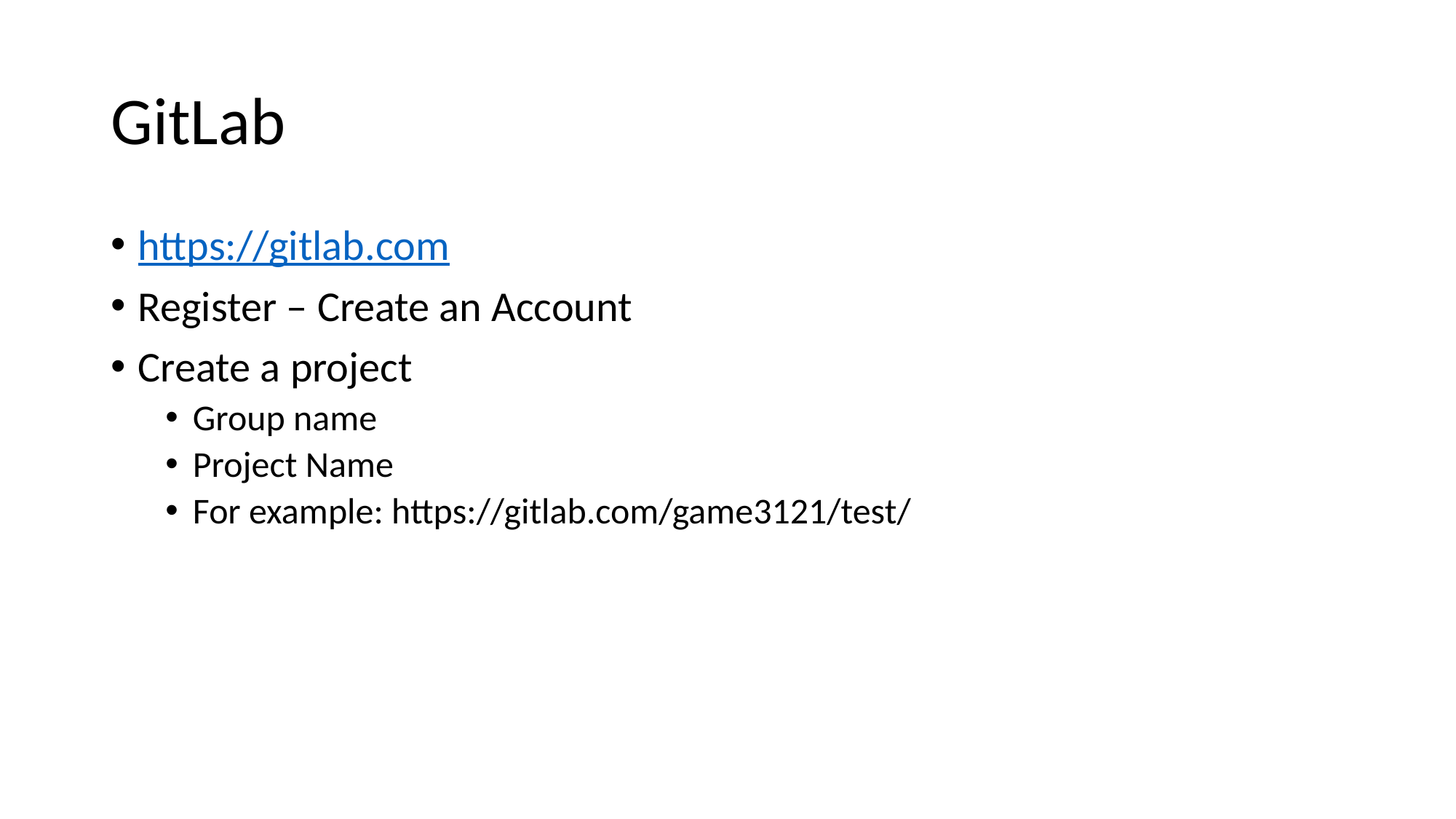

# GitLab
https://gitlab.com
Register – Create an Account
Create a project
Group name
Project Name
For example: https://gitlab.com/game3121/test/